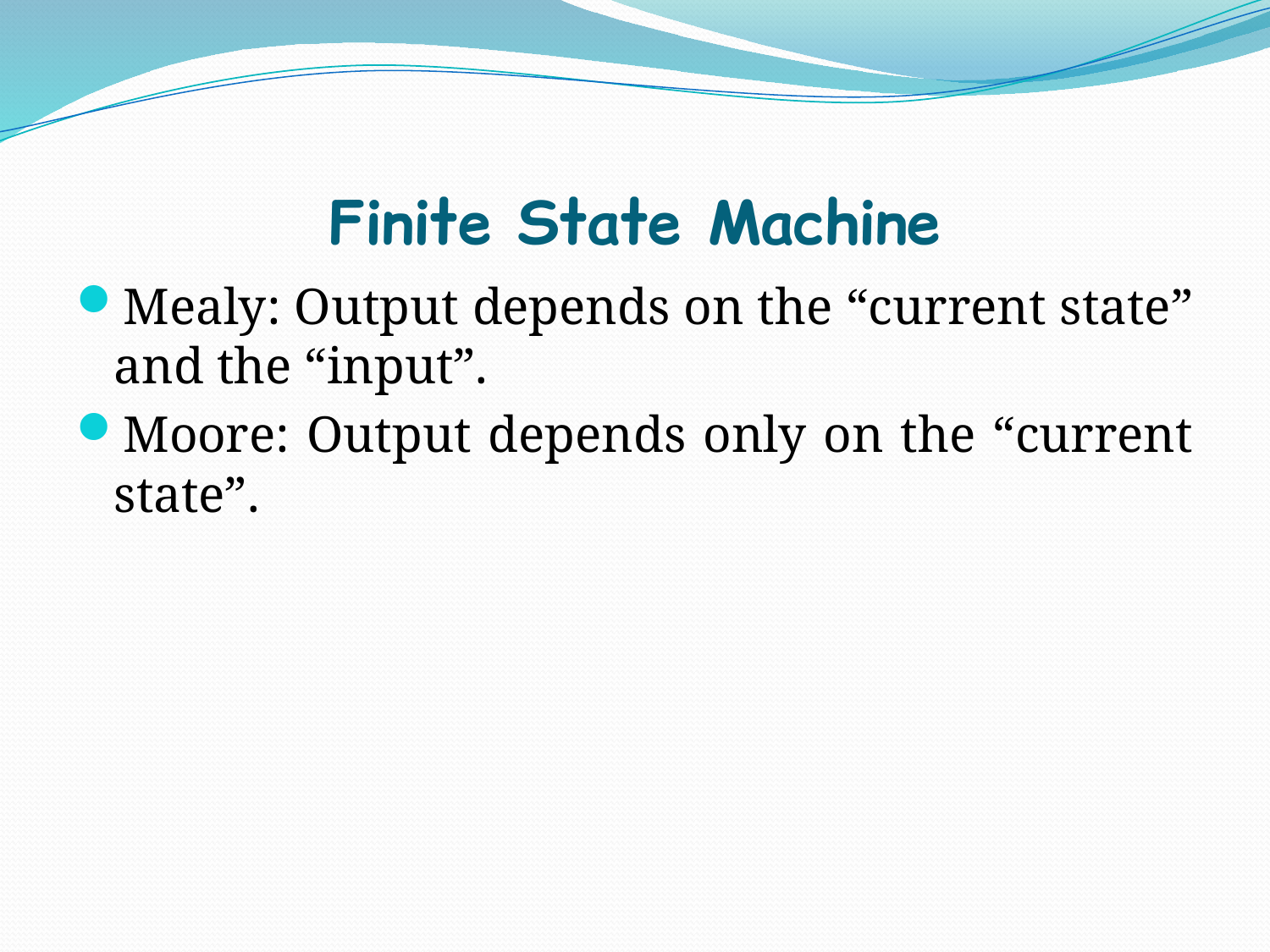

# Finite State Machine
Mealy: Output depends on the “current state” and the “input”.
Moore: Output depends only on the “current state”.